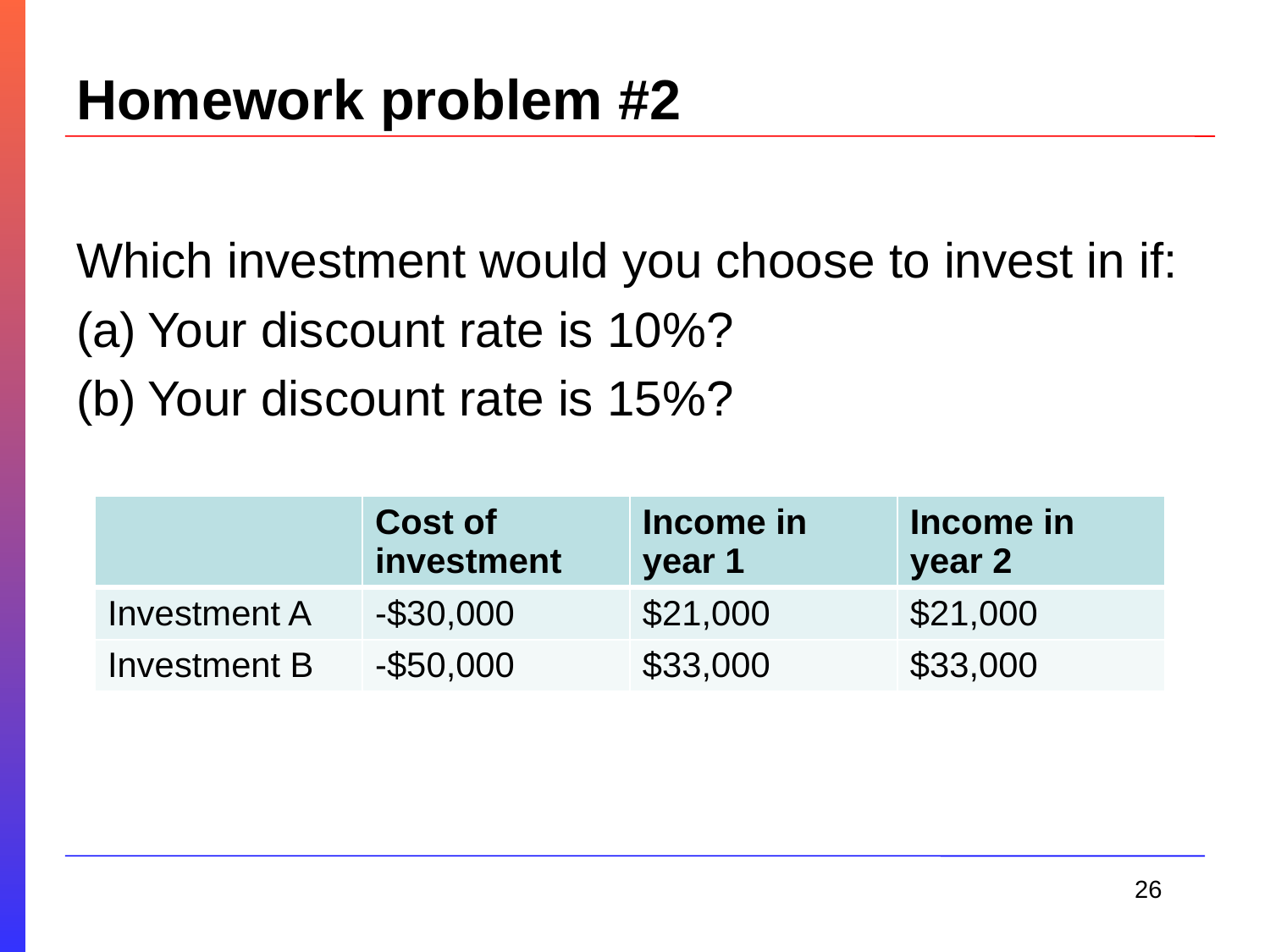

# Homework problem #2
Which investment would you choose to invest in if:
Your discount rate is 10%?
Your discount rate is 15%?

|  | Cost of investment | Income in year 1 | Income in year 2 |
| --- | --- | --- | --- |
| Investment A | -$30,000 | $21,000 | $21,000 |
| Investment B | -$50,000 | $33,000 | $33,000 |
26